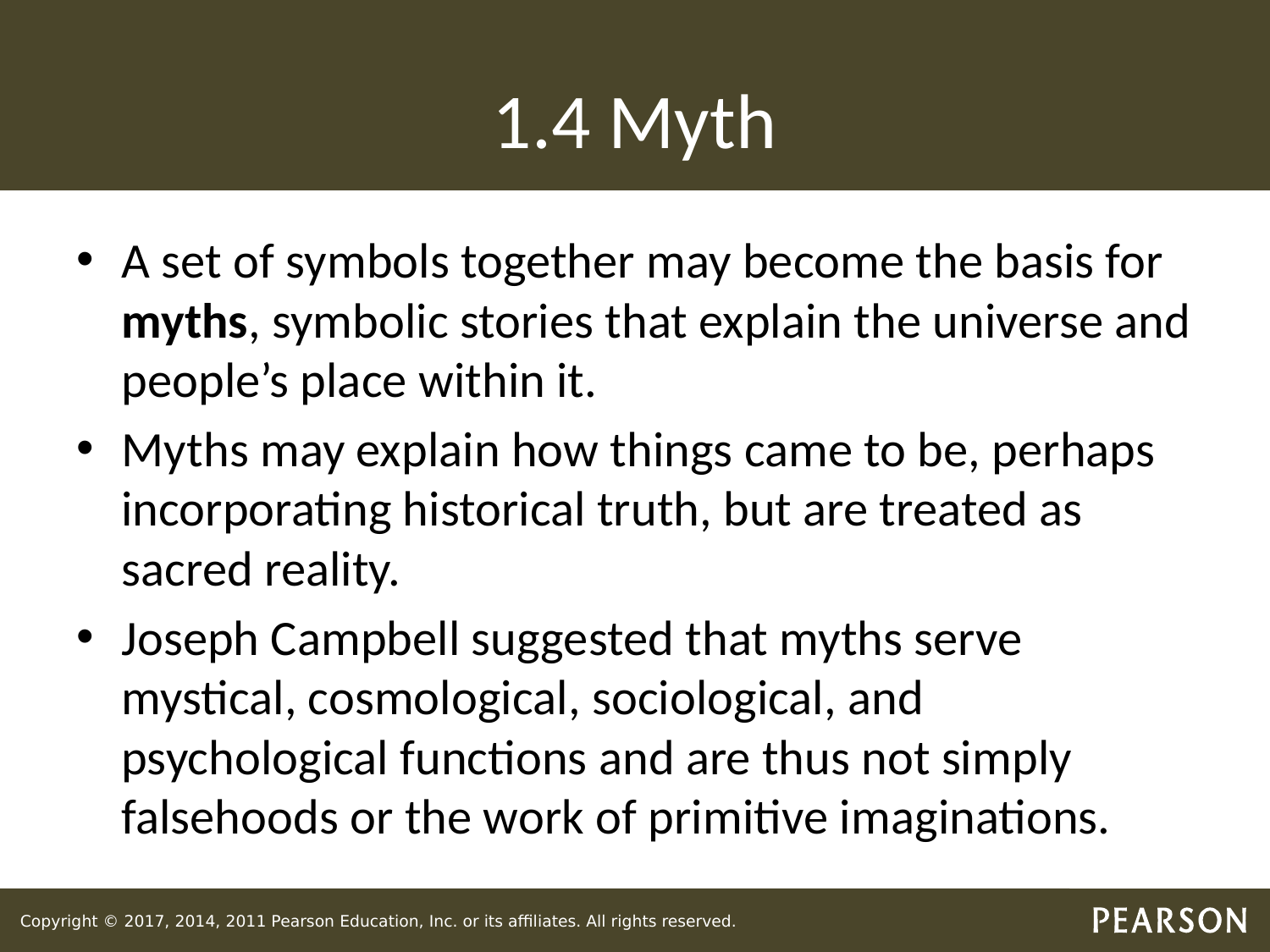

# 1.4 Myth
A set of symbols together may become the basis for myths, symbolic stories that explain the universe and people’s place within it.
Myths may explain how things came to be, perhaps incorporating historical truth, but are treated as sacred reality.
Joseph Campbell suggested that myths serve mystical, cosmological, sociological, and psychological functions and are thus not simply falsehoods or the work of primitive imaginations.